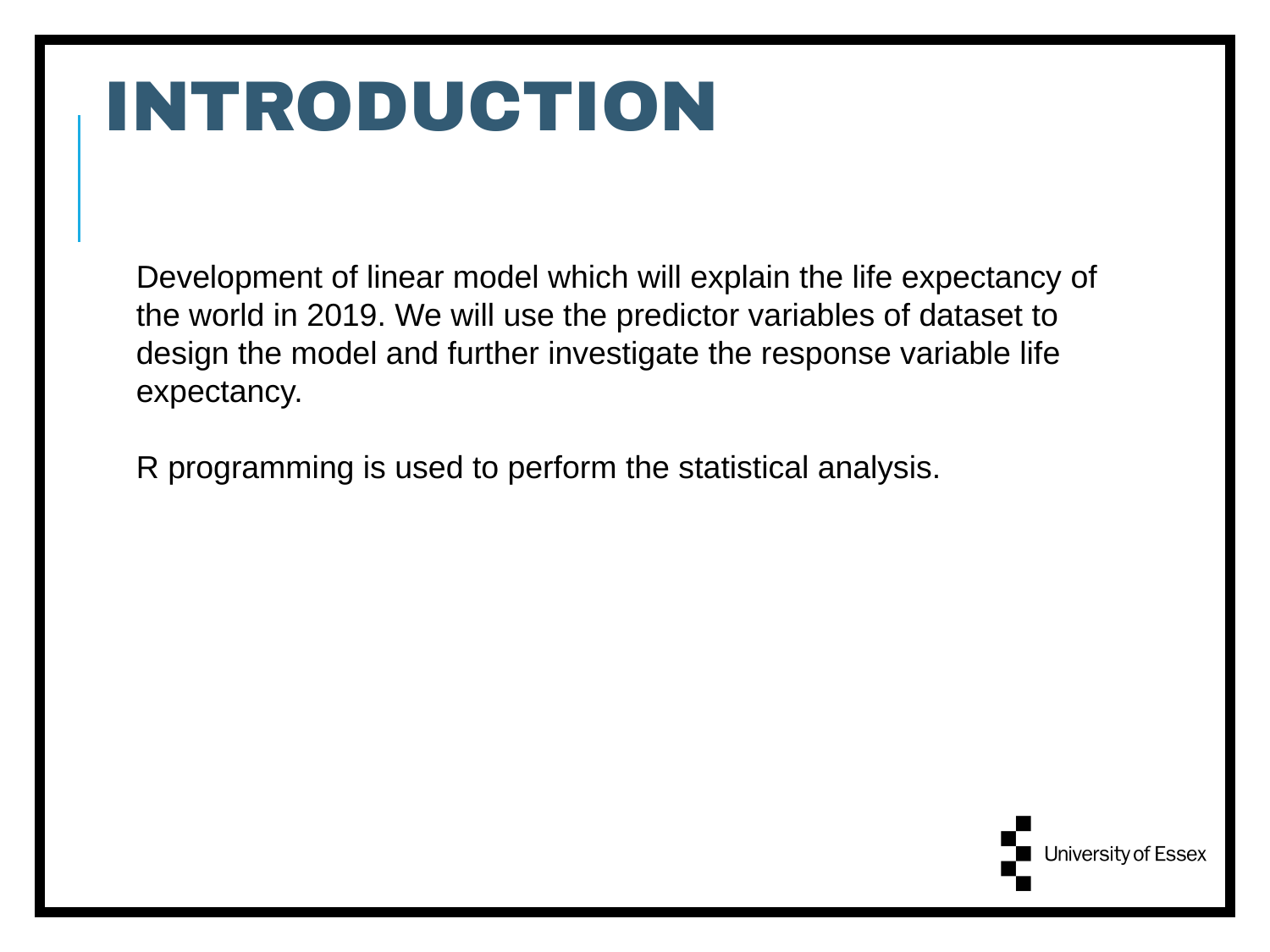

INTRODUCTION
Development of linear model which will explain the life expectancy of the world in 2019. We will use the predictor variables of dataset to design the model and further investigate the response variable life expectancy.

R programming is used to perform the statistical analysis.